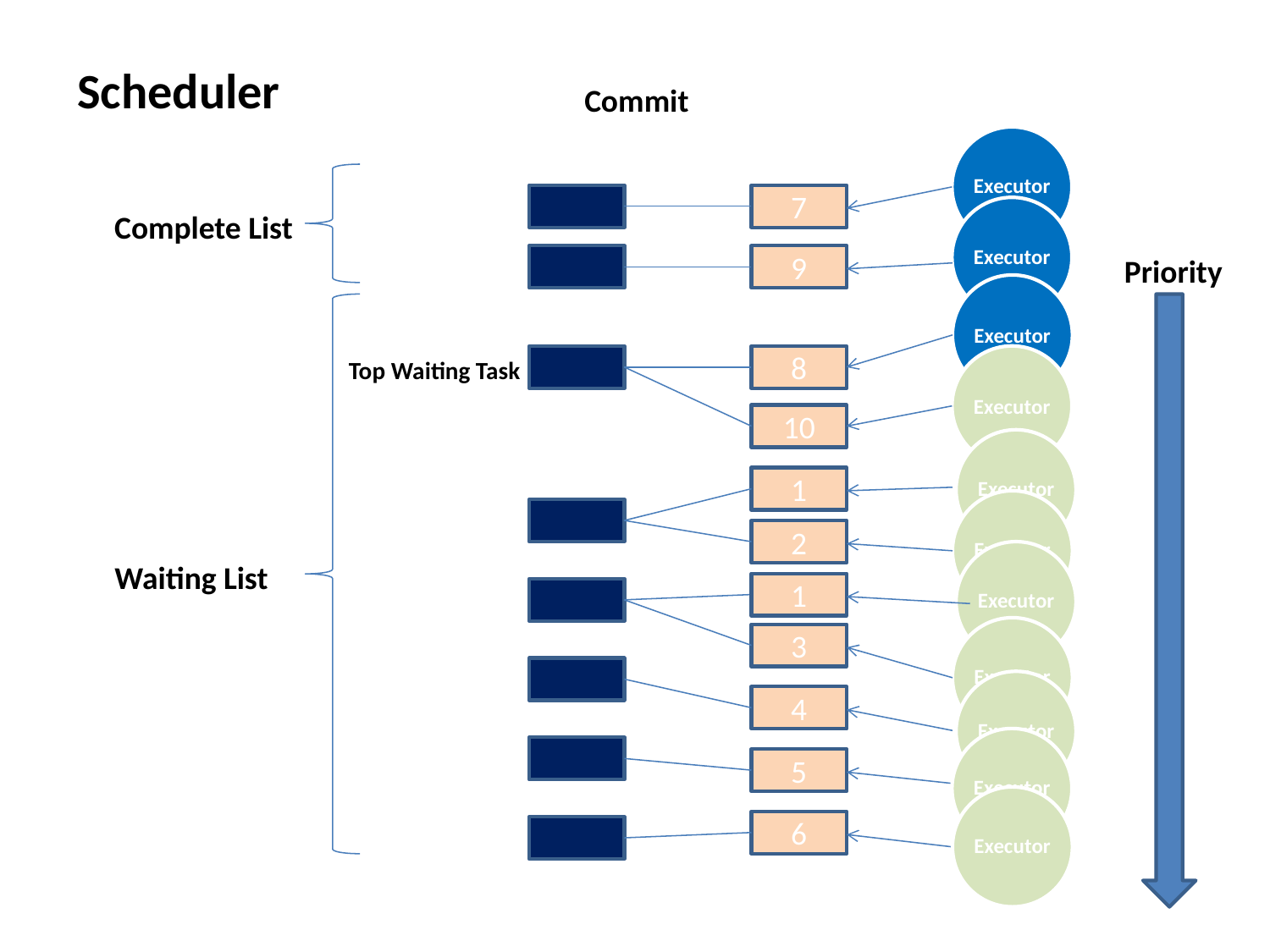

Scheduler
Commit

Executor

7

Executor
Complete List
Priority

9

Executor

8

Executor
Top Waiting Task
10

Executor
1

Executor

2

Executor
Waiting List
1

Executor
3

Executor
4

Executor

5

Executor
6